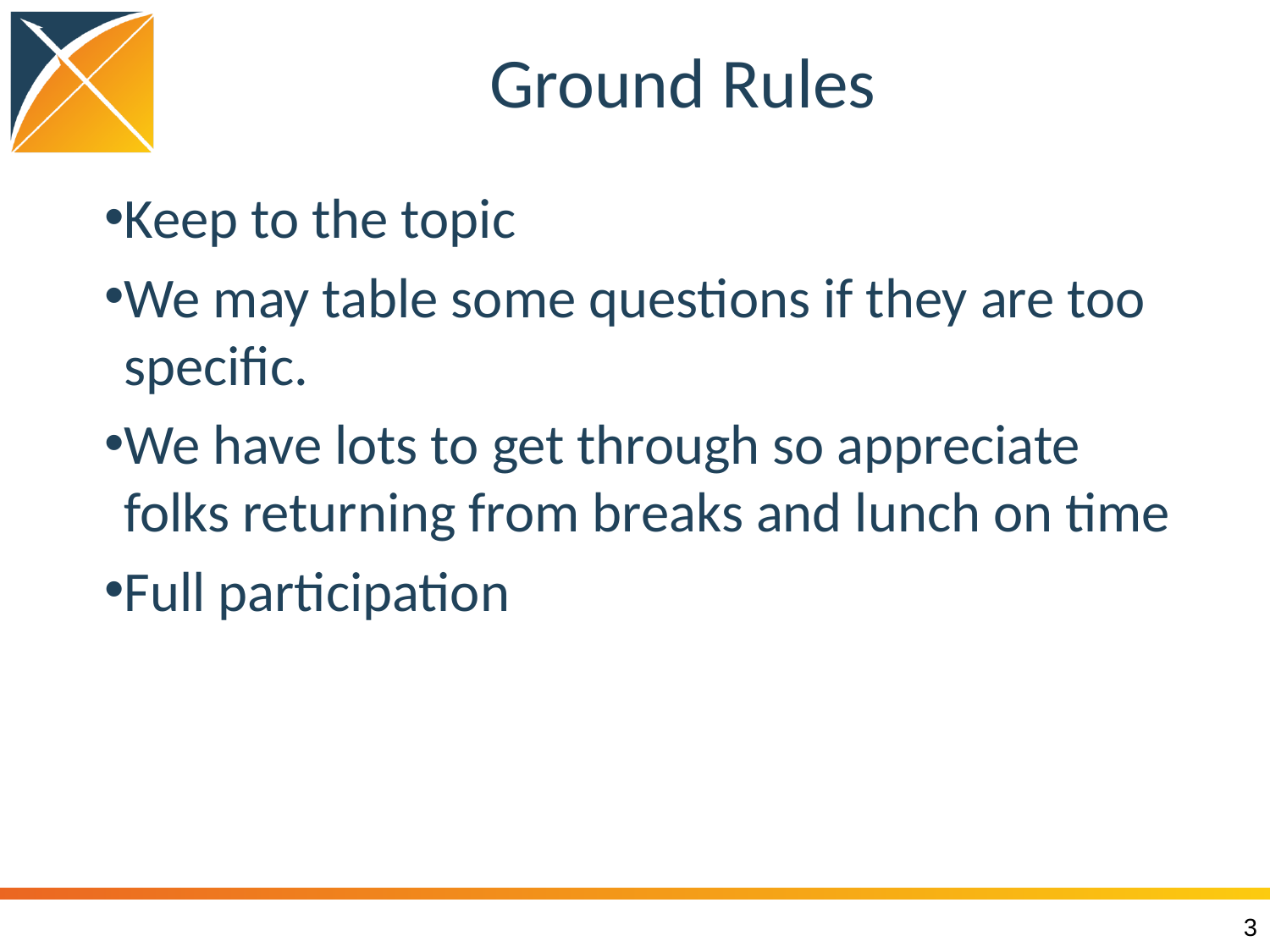

# Ground Rules
Keep to the topic
We may table some questions if they are too specific.
We have lots to get through so appreciate folks returning from breaks and lunch on time
Full participation

3